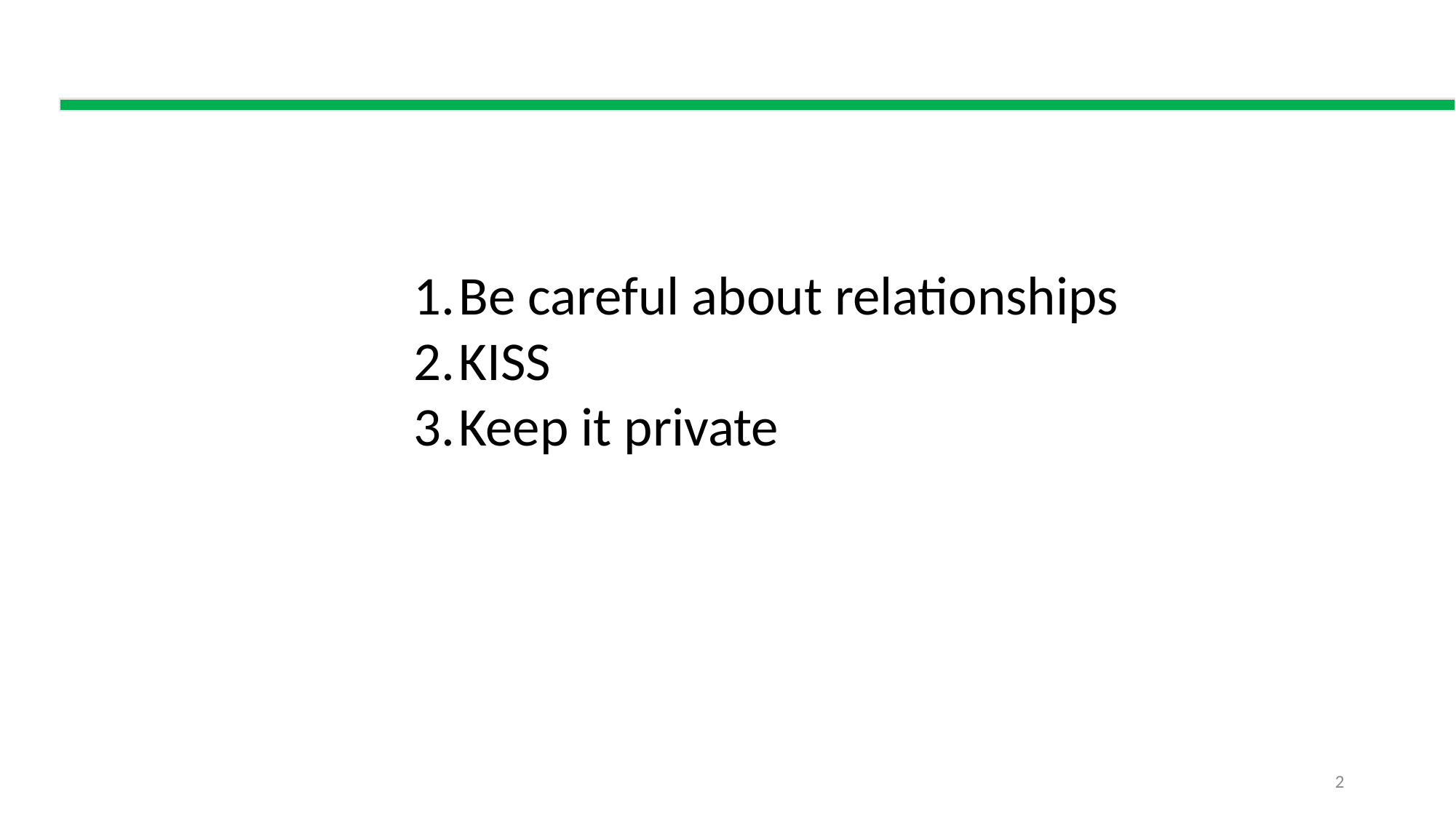

Be careful about relationships
KISS
Keep it private
2